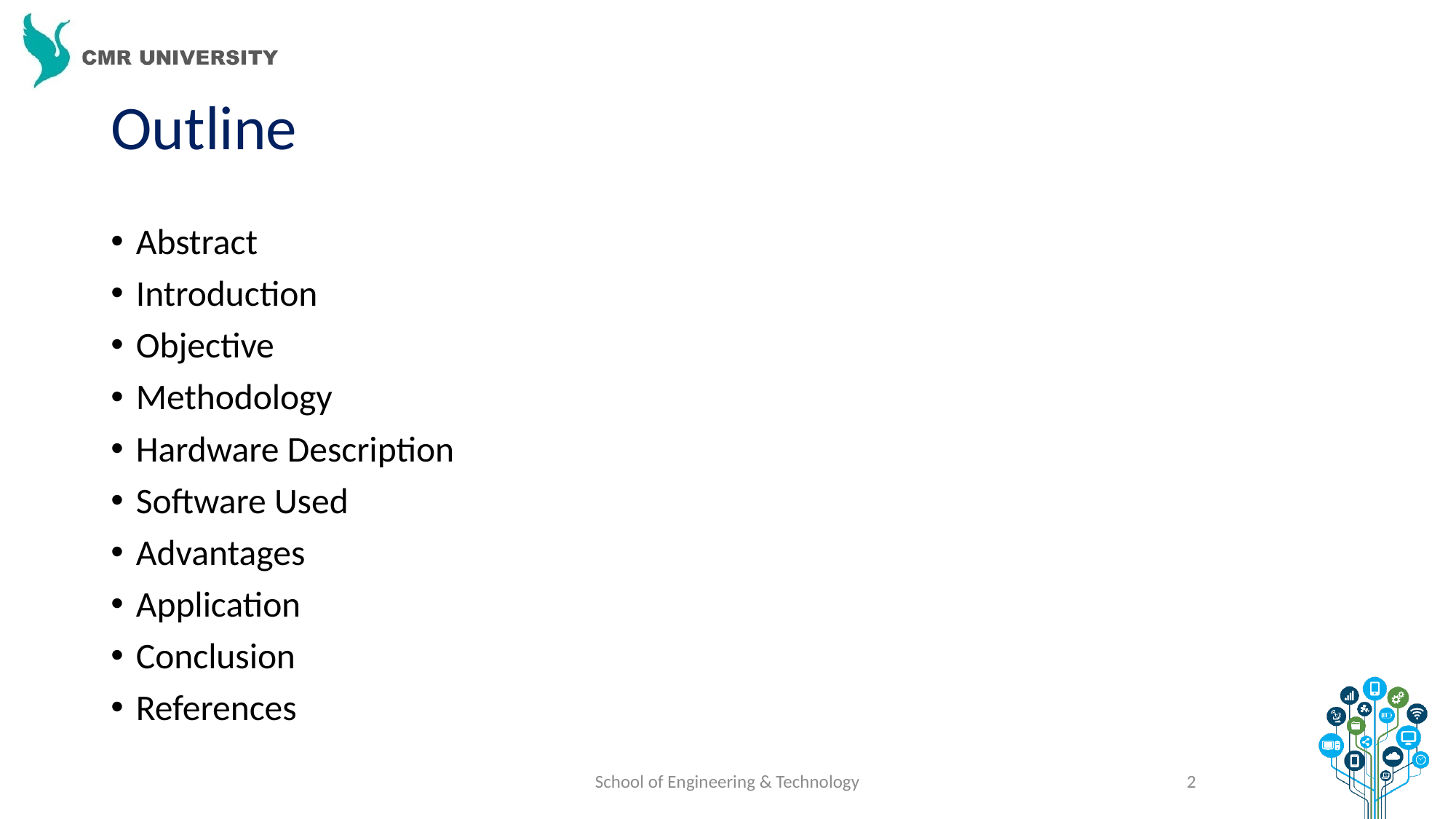

# Outline
Abstract
Introduction
Objective
Methodology
Hardware Description
Software Used
Advantages
Application
Conclusion
References
School of Engineering & Technology
2